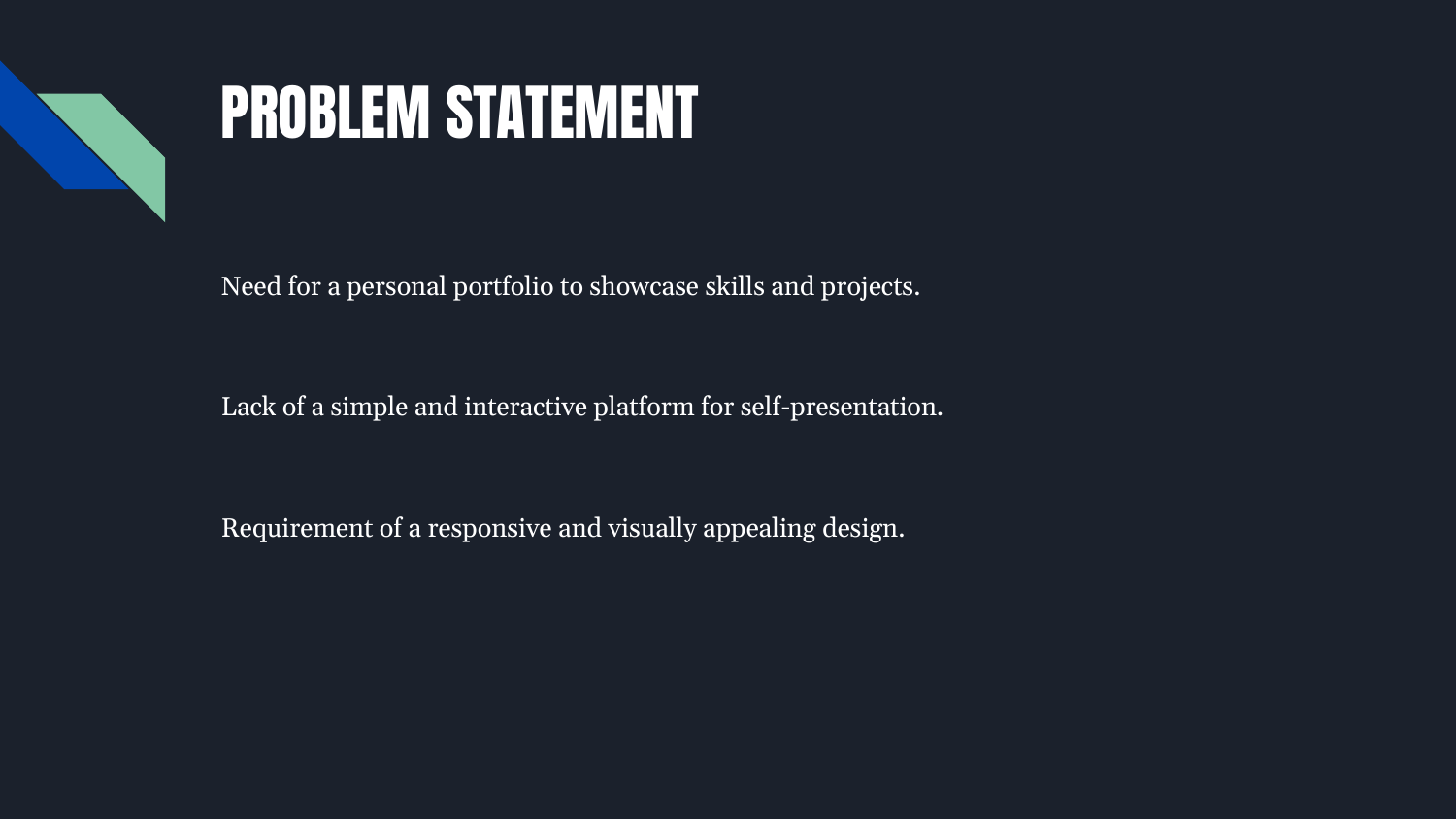

# PROBLEM STATEMENT
Need for a personal portfolio to showcase skills and projects.

Lack of a simple and interactive platform for self-presentation.

Requirement of a responsive and visually appealing design.